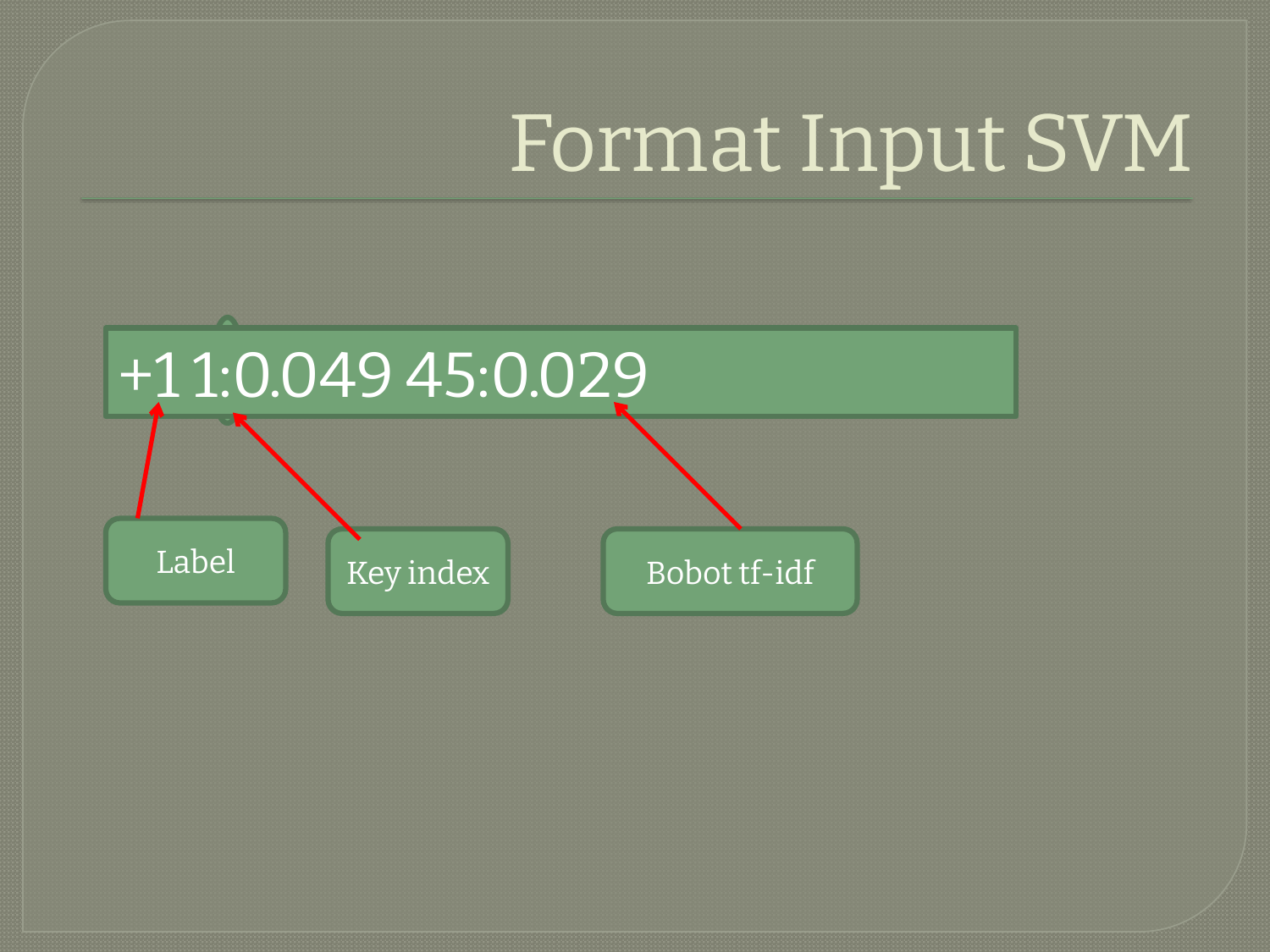

# Format Input SVM

+1 1:0.049 45:0.029
Label
Key index
Bobot tf-idf